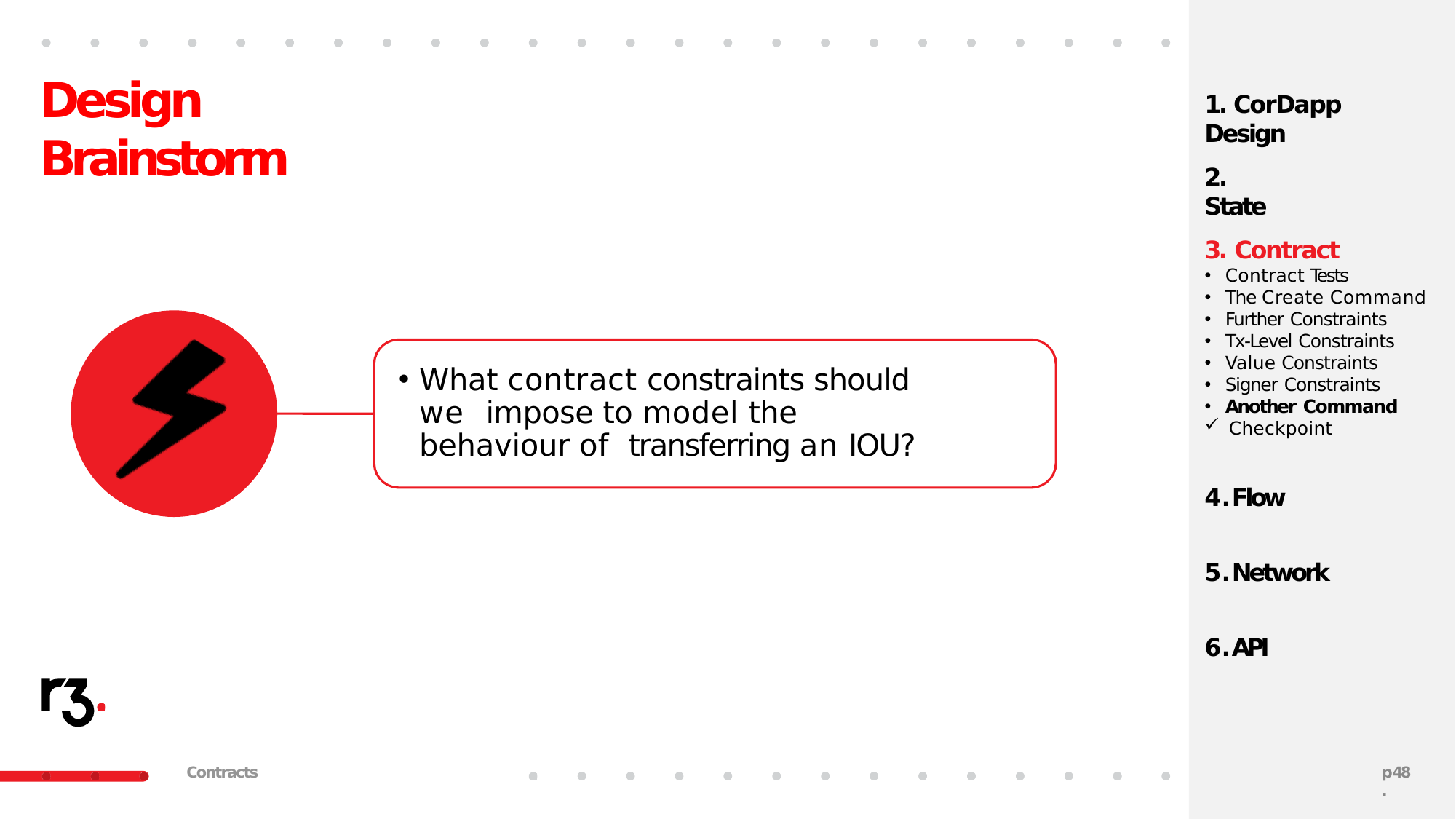

# Design Brainstorm
1. CorDapp Design
2. State
3. Contract
Contract Tests
The Create Command
Further Constraints
Tx-Level Constraints
Value Constraints
Signer Constraints
Another Command
Checkpoint

What contract constraints should we  impose to model the behaviour of  transferring an IOU?

Flow

Network

API
Contracts
p48.